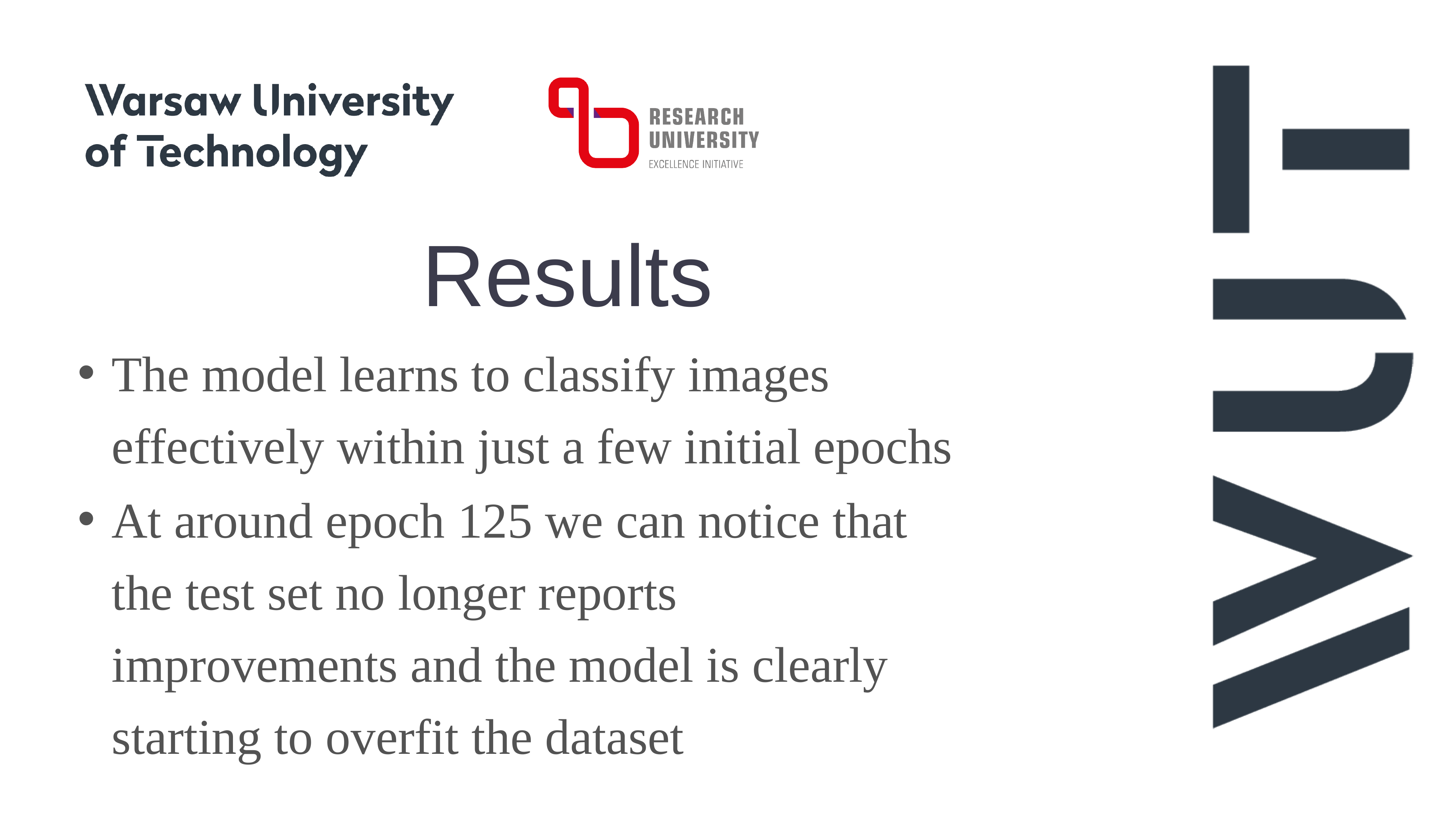

# Results
The model learns to classify images effectively within just a few initial epochs
At around epoch 125 we can notice that the test set no longer reports improvements and the model is clearly starting to overfit the dataset